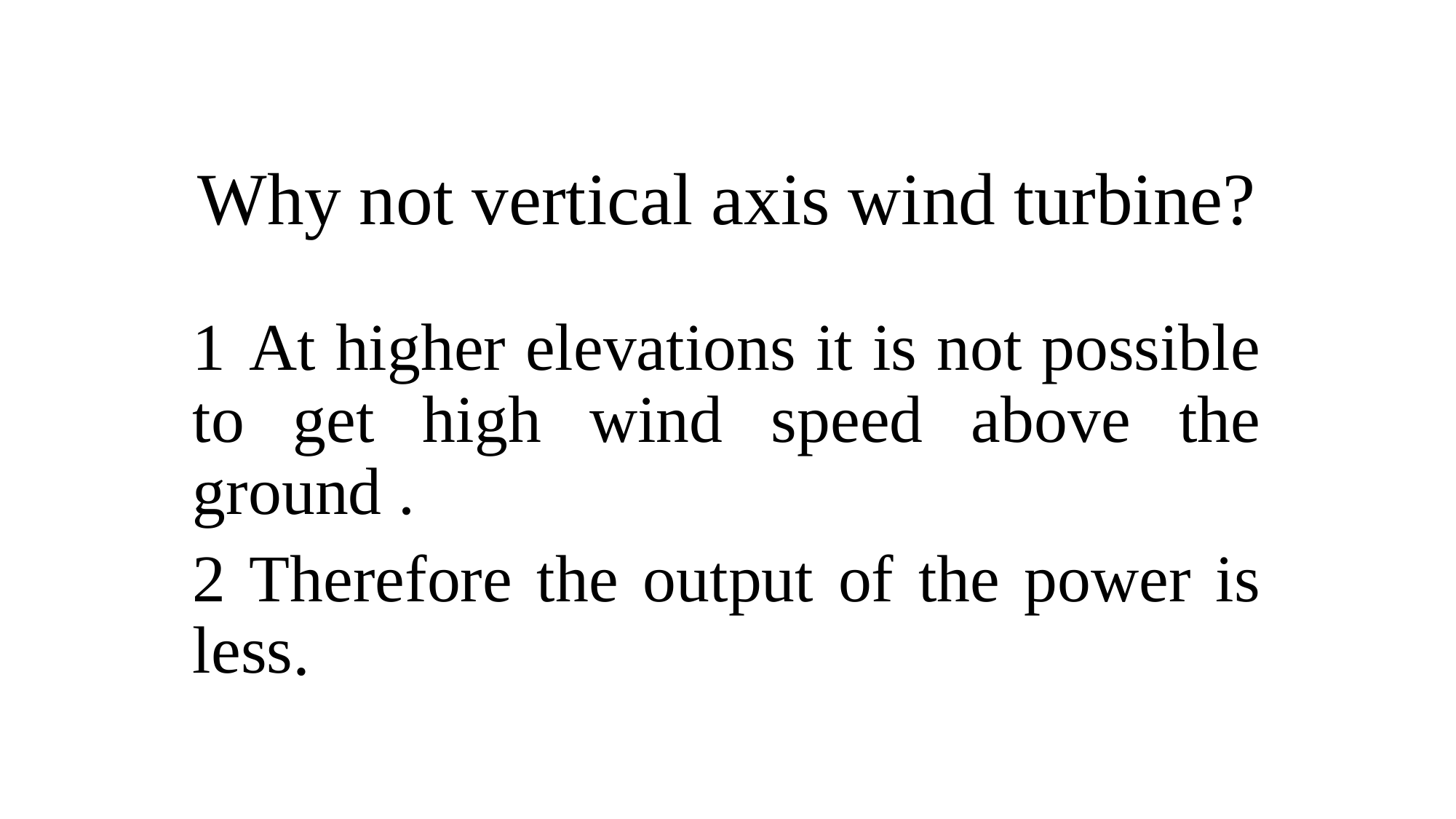

# Why not vertical axis wind turbine?
1 At higher elevations it is not possible to get high wind speed above the ground .
2 Therefore the output of the power is less.